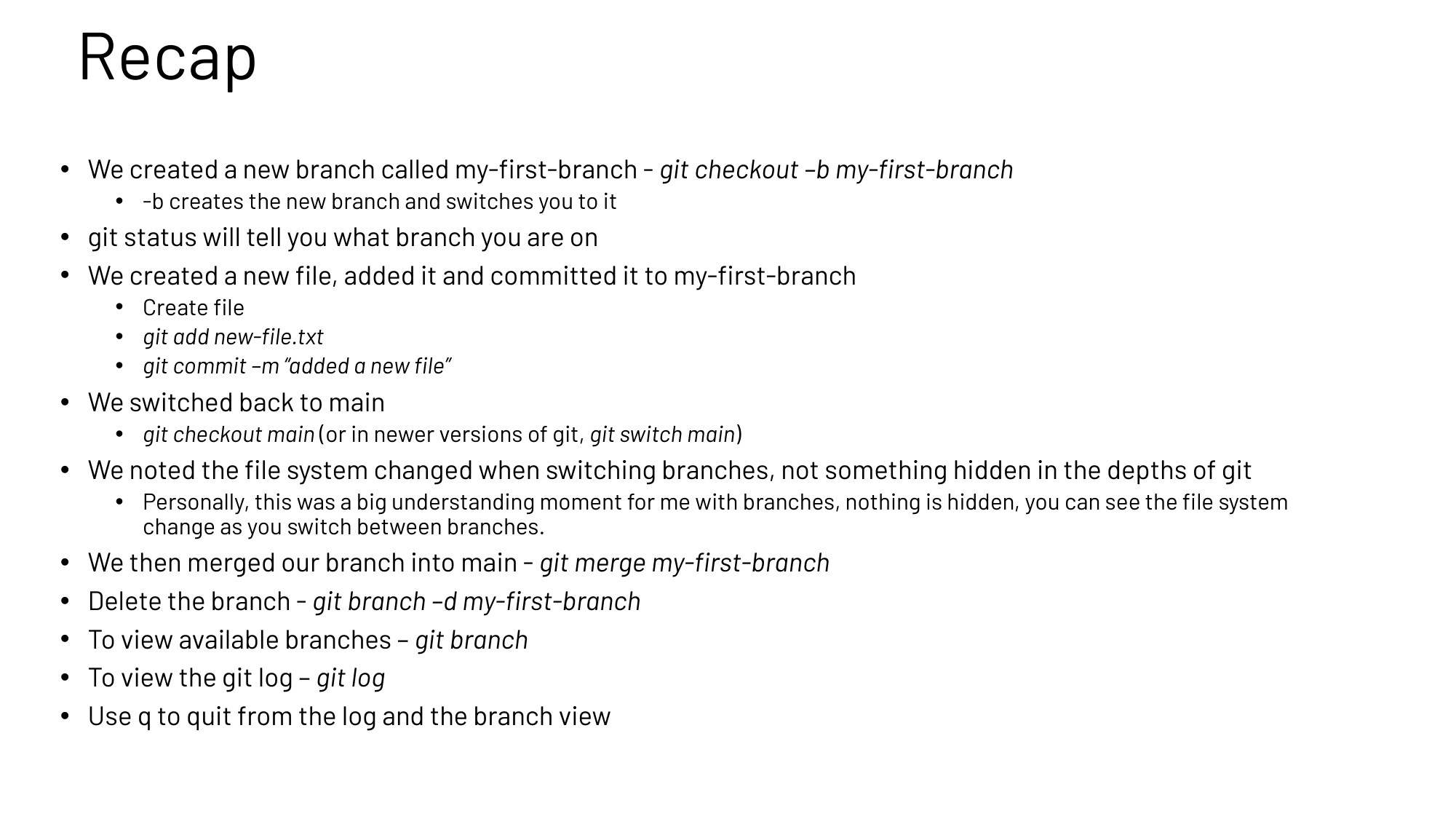

# Recap
We created a new branch called my-first-branch - git checkout –b my-first-branch
-b creates the new branch and switches you to it
git status will tell you what branch you are on
We created a new file, added it and committed it to my-first-branch
Create file
git add new-file.txt
git commit –m “added a new file”
We switched back to main
git checkout main (or in newer versions of git, git switch main)
We noted the file system changed when switching branches, not something hidden in the depths of git
Personally, this was a big understanding moment for me with branches, nothing is hidden, you can see the file system change as you switch between branches.
We then merged our branch into main - git merge my-first-branch
Delete the branch - git branch –d my-first-branch
To view available branches – git branch
To view the git log – git log
Use q to quit from the log and the branch view